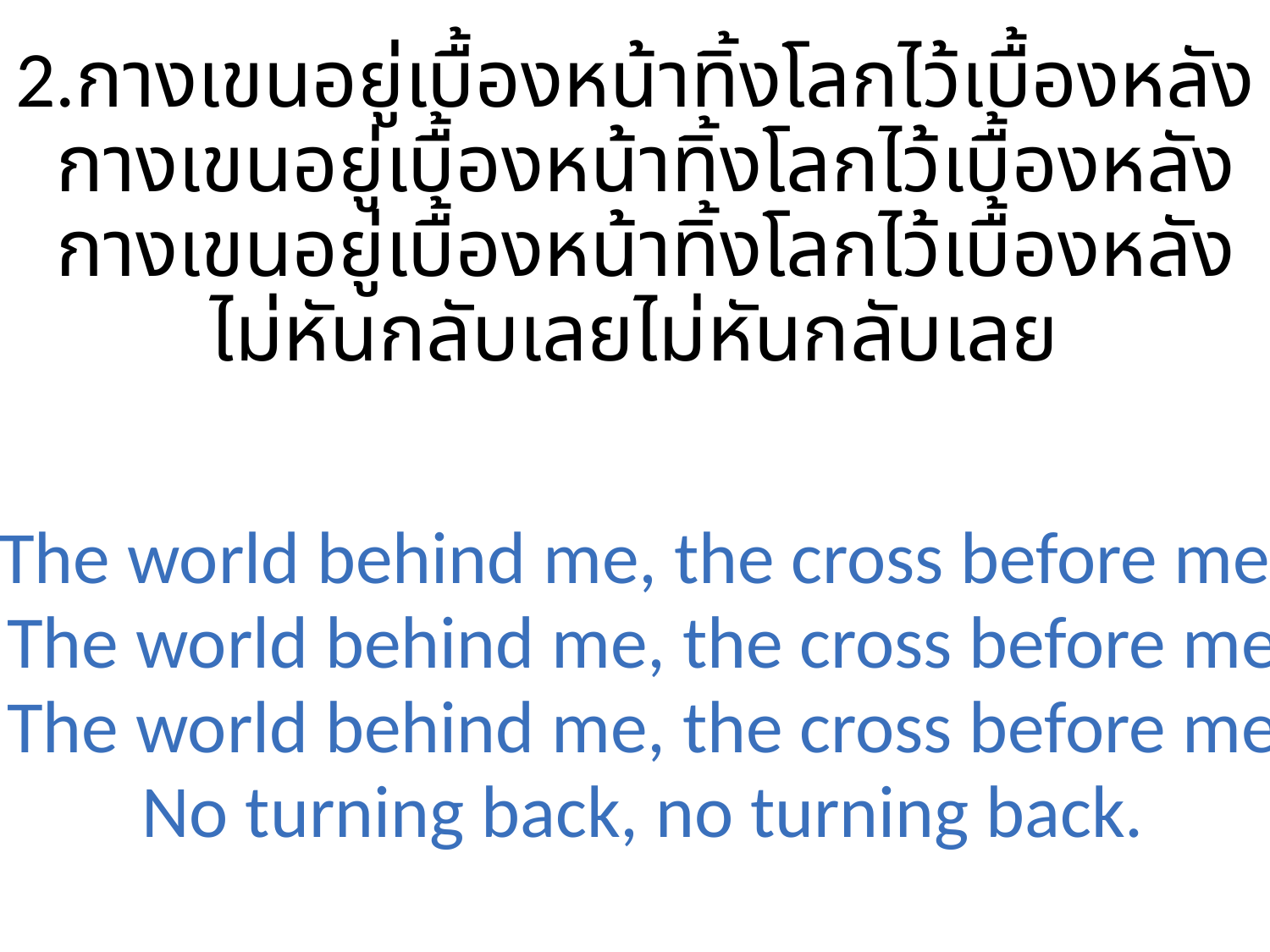

2.กางเขนอยู่เบื้องหน้าทิ้งโลกไว้เบื้องหลัง
 กางเขนอยู่เบื้องหน้าทิ้งโลกไว้เบื้องหลัง
 กางเขนอยู่เบื้องหน้าทิ้งโลกไว้เบื้องหลัง
ไม่หันกลับเลยไม่หันกลับเลย
The world behind me, the cross before me
 The world behind me, the cross before me
 The world behind me, the cross before me
 No turning back, no turning back.